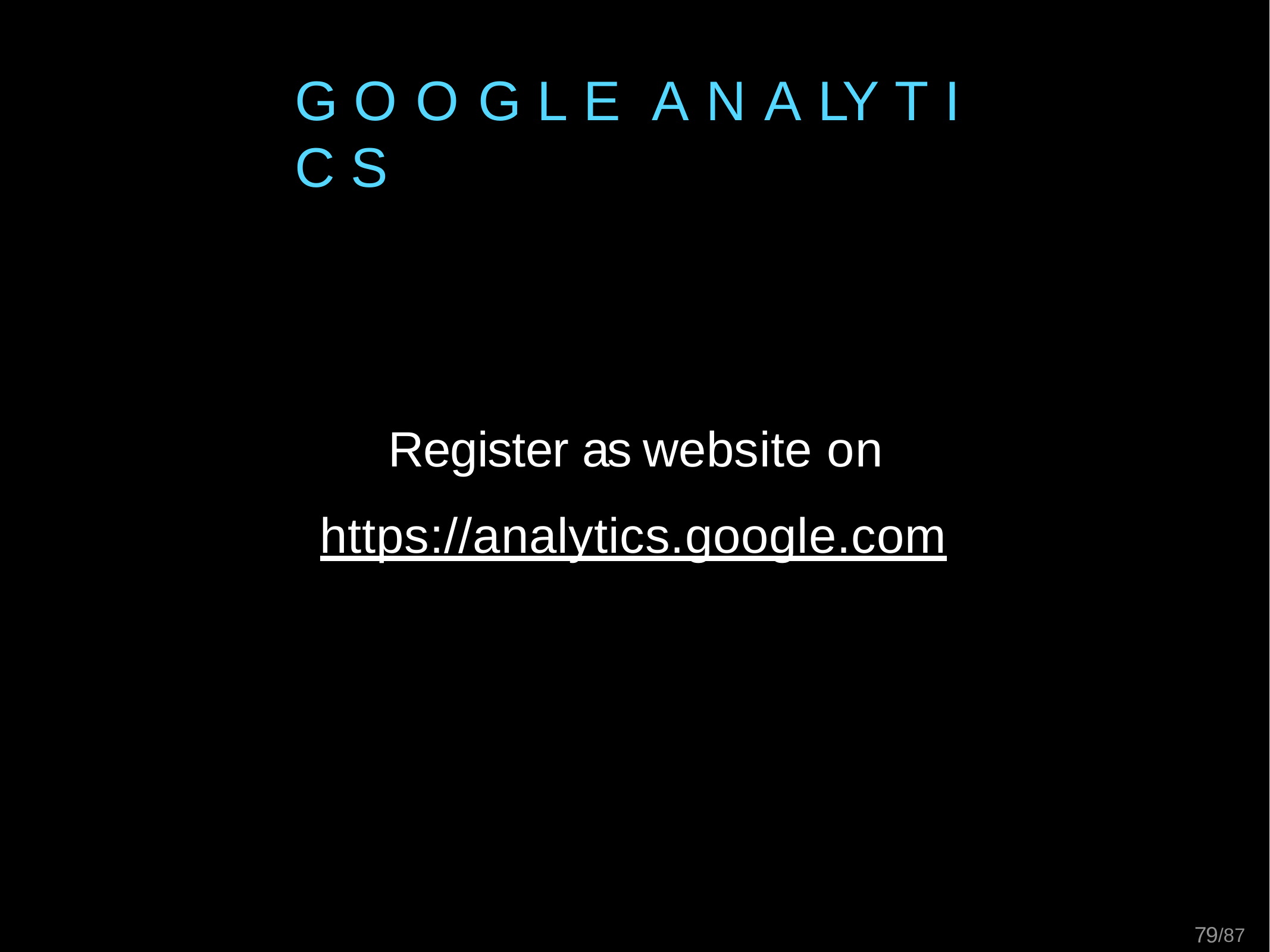

# G O O G L E	A N A LY T I C S
Register as website on  https://analytics.google.com
79/87